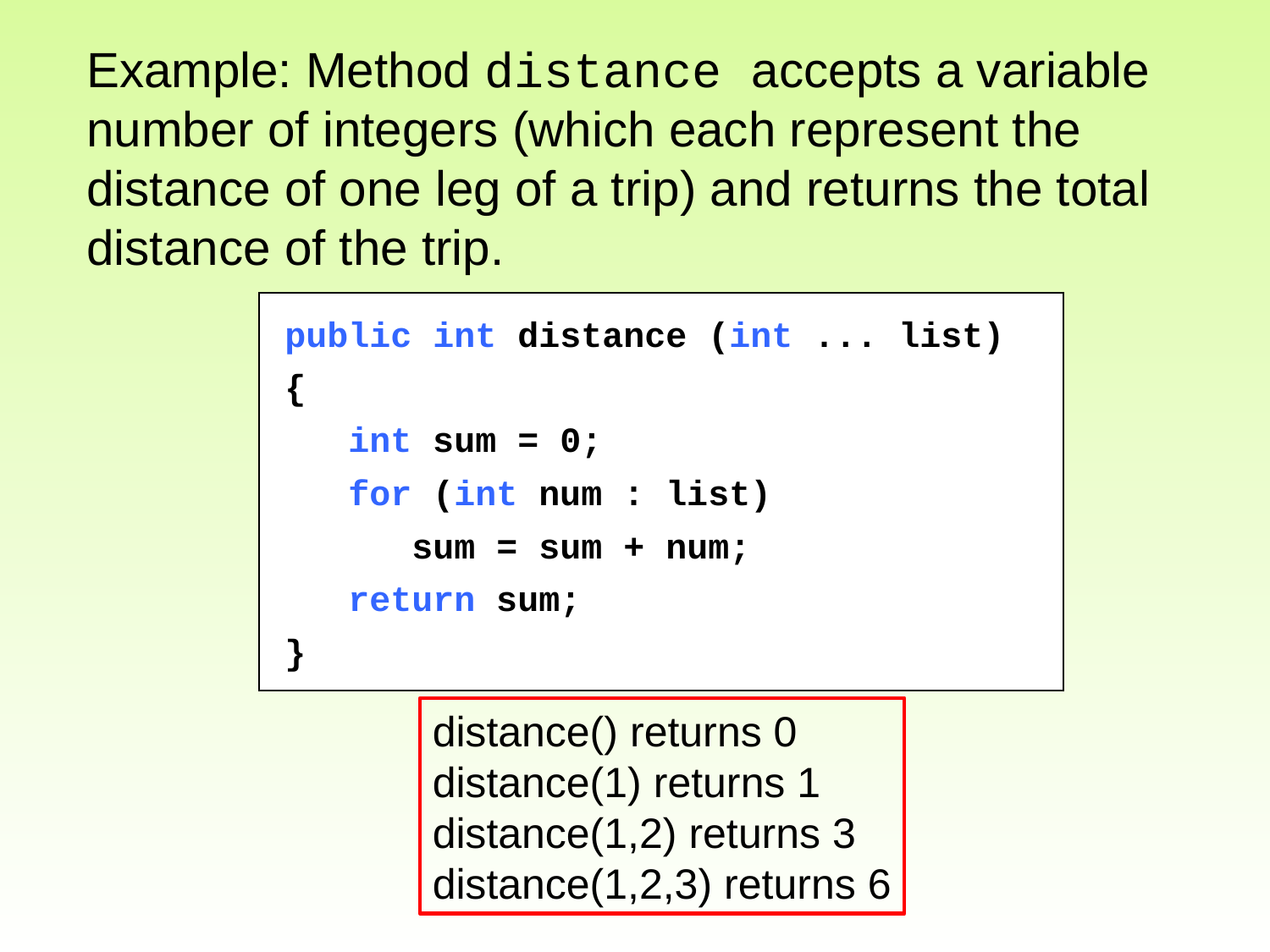

Example: Method distance accepts a variable number of integers (which each represent the distance of one leg of a trip) and returns the total distance of the trip.
public int distance (int ... list)
{
   int sum = 0;
   for (int num : list)
      sum = sum + num;
   return sum;
}
distance() returns 0
distance(1) returns 1
distance(1,2) returns 3
distance(1,2,3) returns 6